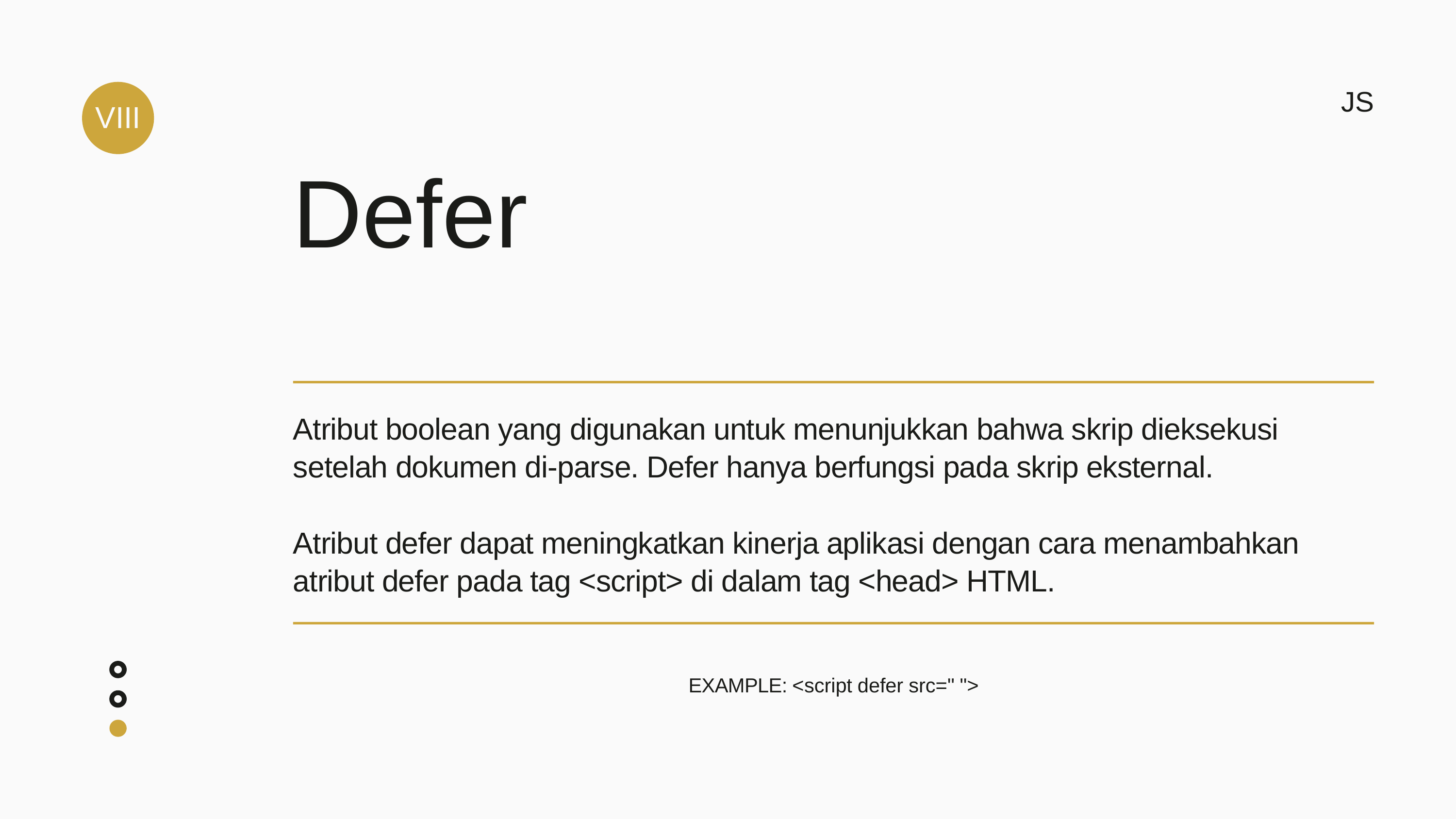

VIII
JS
Defer

Atribut boolean yang digunakan untuk menunjukkan bahwa skrip dieksekusi setelah dokumen di-parse. Defer hanya berfungsi pada skrip eksternal.

Atribut defer dapat meningkatkan kinerja aplikasi dengan cara menambahkan atribut defer pada tag <script> di dalam tag <head> HTML.

EXAMPLE: <script defer src=" ">